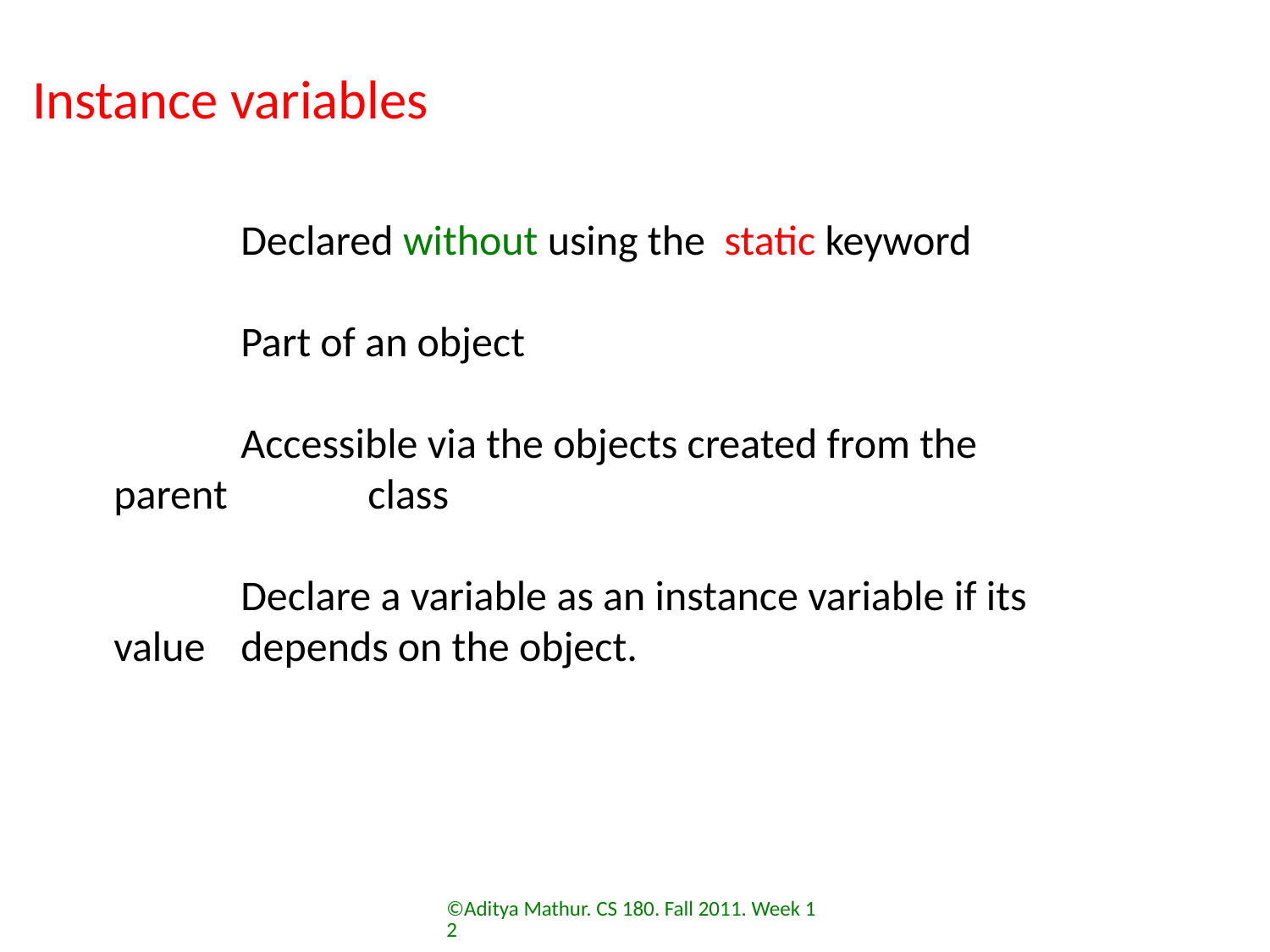

Instance variables
	Declared without using the  static keyword

	Part of an object

	Accessible via the objects created from the parent  	class

	Declare a variable as an instance variable if its value 	depends on the object.
©Aditya Mathur. CS 180. Fall 2011. Week 12